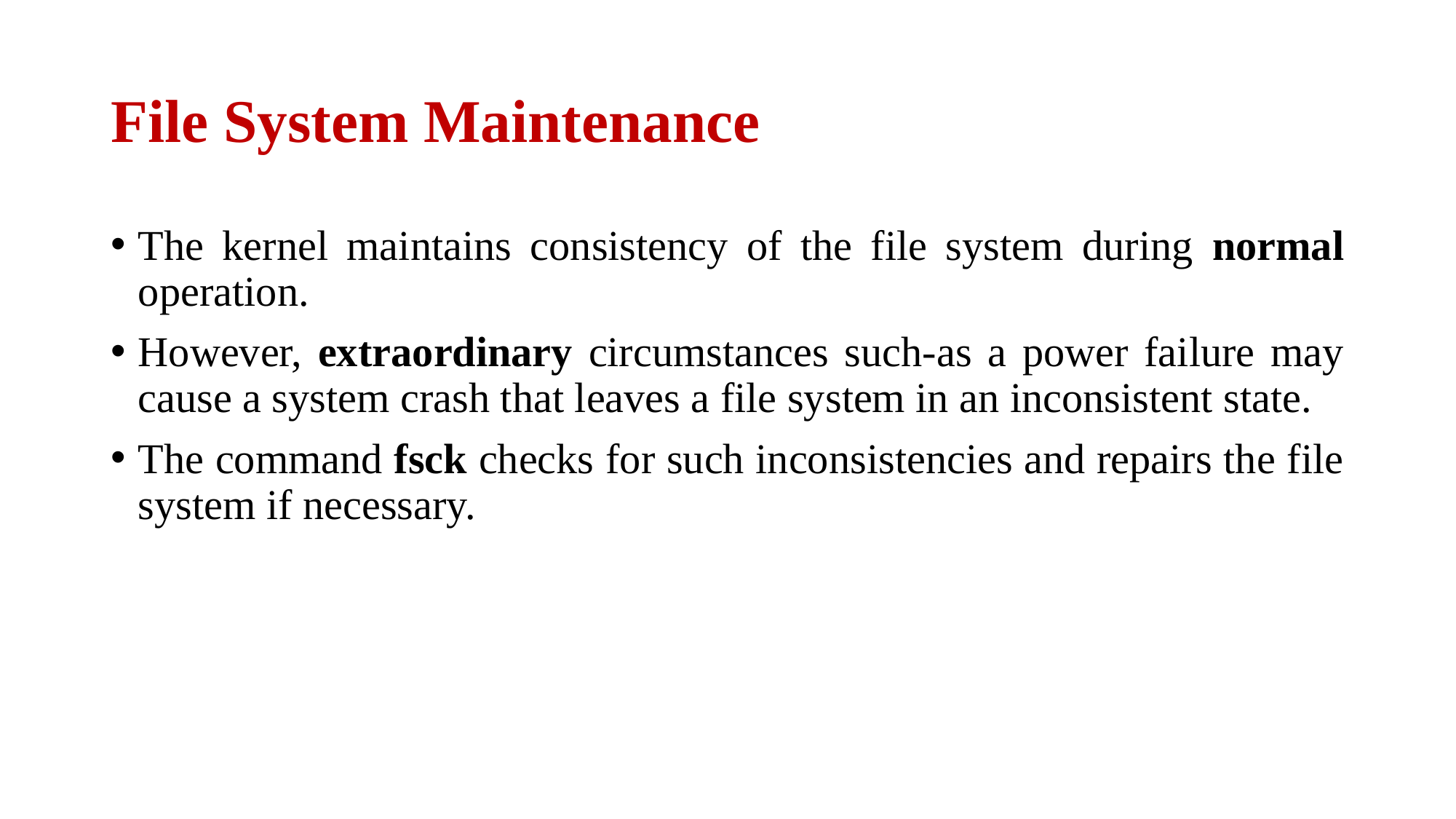

# File System Maintenance
The kernel maintains consistency of the file system during normal operation.
However, extraordinary circumstances such-as a power failure may cause a system crash that leaves a file system in an inconsistent state.
The command fsck checks for such inconsistencies and repairs the file system if necessary.